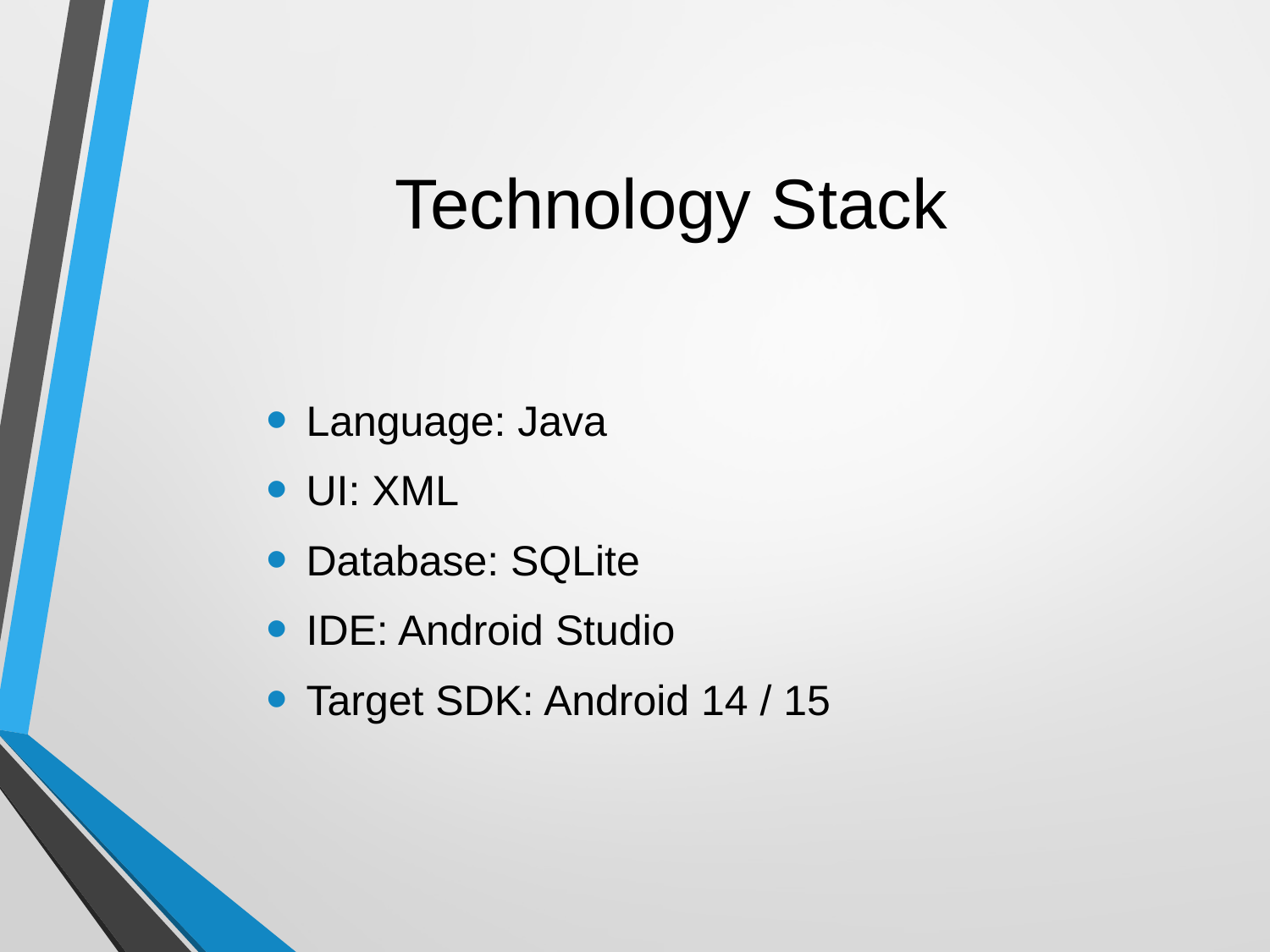

# Technology Stack

Language: Java
UI: XML
Database: SQLite
IDE: Android Studio
Target SDK: Android 14 / 15